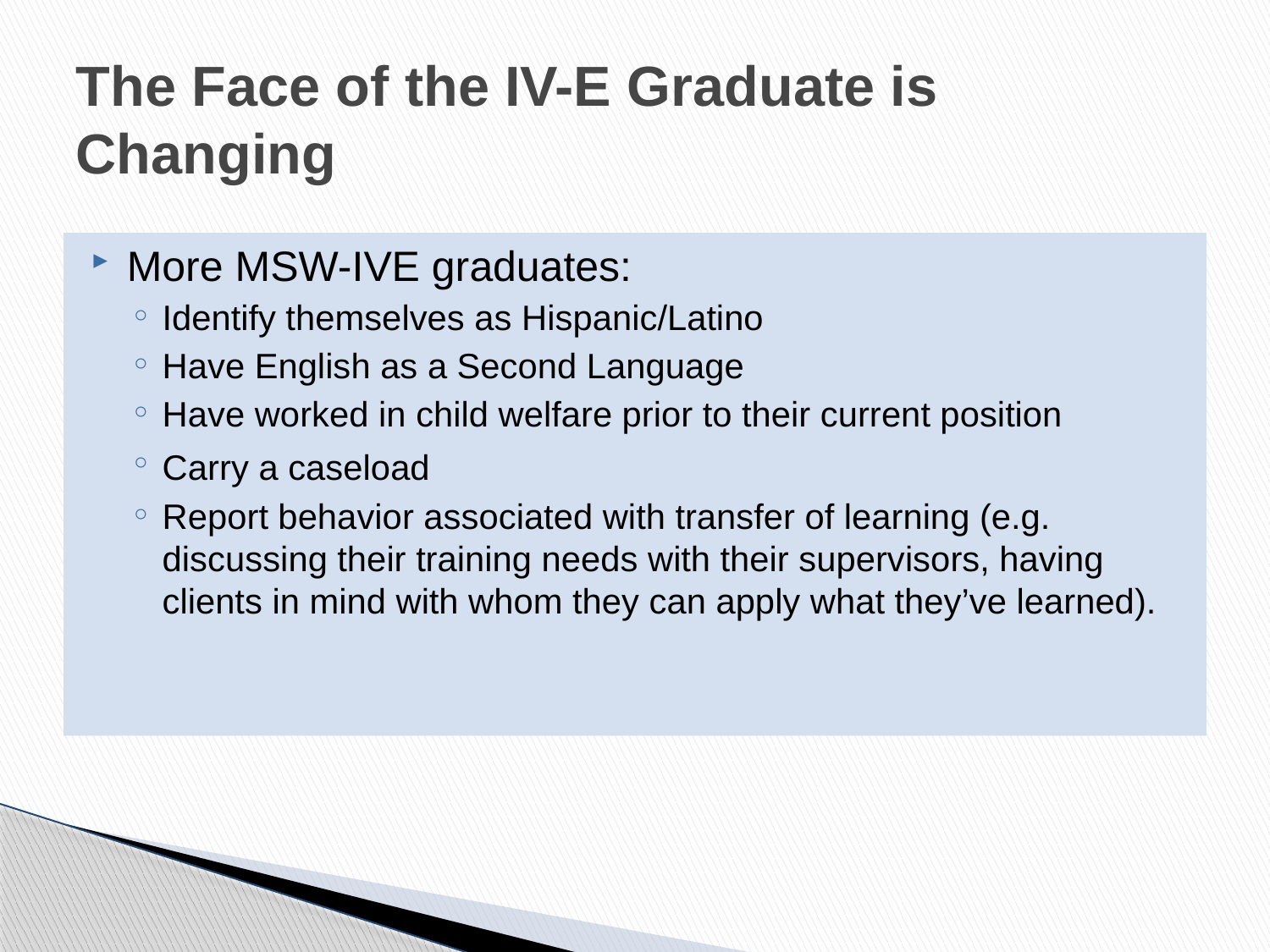

# The Face of the IV-E Graduate is Changing
More MSW-IVE graduates:
Identify themselves as Hispanic/Latino
Have English as a Second Language
Have worked in child welfare prior to their current position
Carry a caseload
Report behavior associated with transfer of learning (e.g. discussing their training needs with their supervisors, having clients in mind with whom they can apply what they’ve learned).